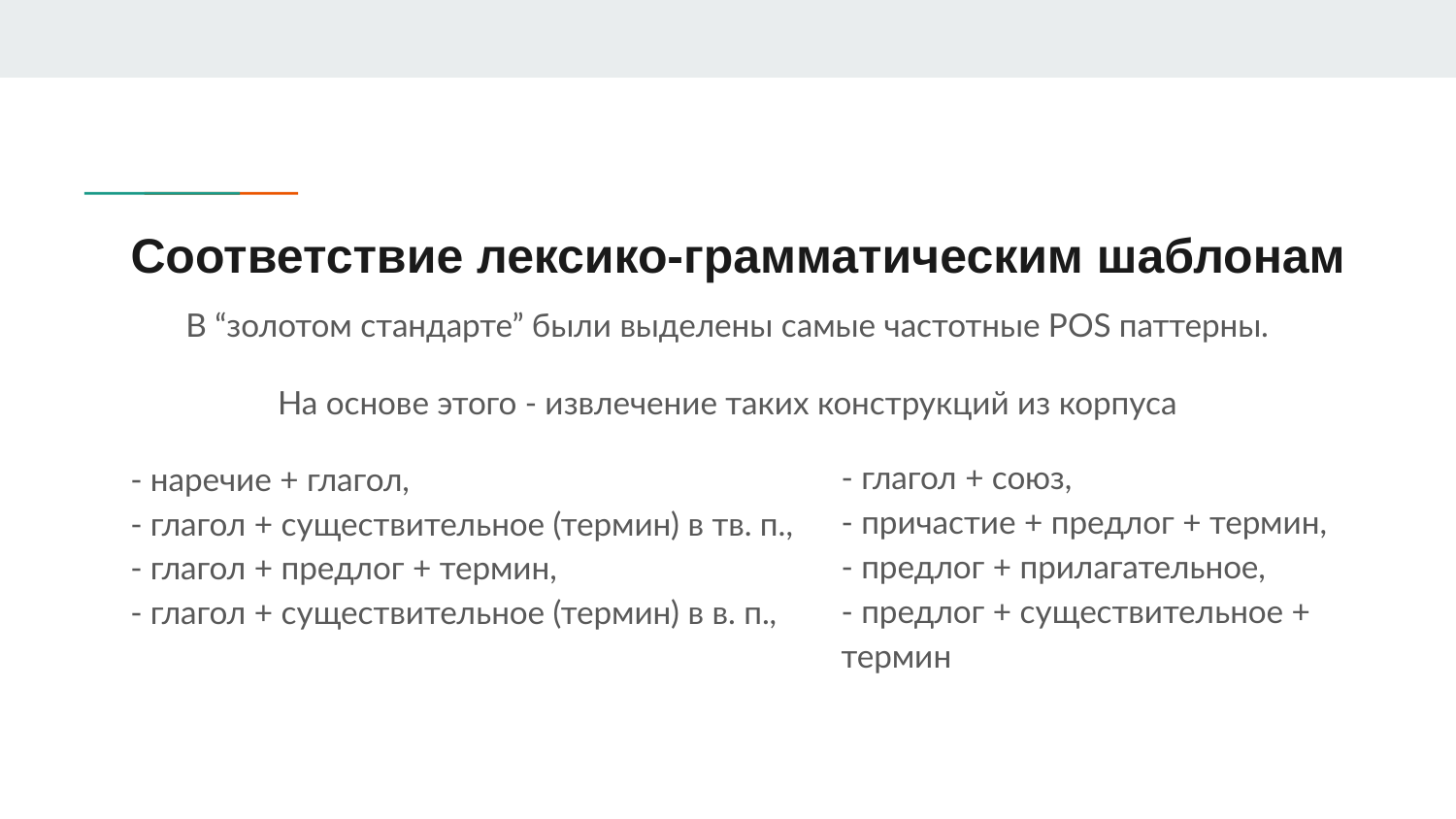

# Соответствие лексико-грамматическим шаблонам
В “золотом стандарте” были выделены самые частотные POS паттерны.
На основе этого - извлечение таких конструкций из корпуса
- наречие + глагол,
- глагол + существительное (термин) в тв. п.,
- глагол + предлог + термин,
- глагол + существительное (термин) в в. п.,
- глагол + союз,
- причастие + предлог + термин,
- предлог + прилагательное,
- предлог + существительное + термин